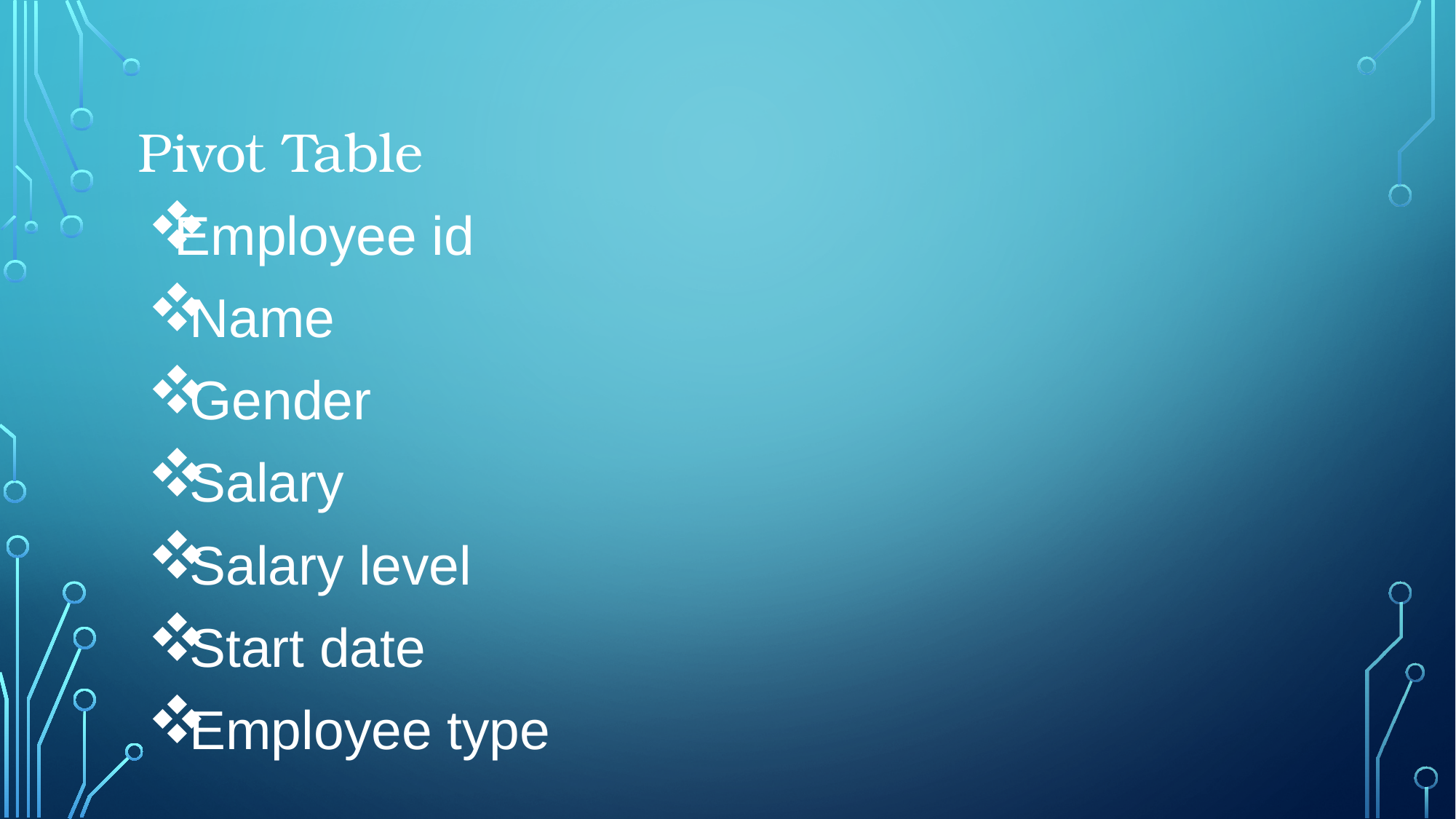

# Pivot Table
Employee id
 Name
 Gender
 Salary
 Salary level
 Start date
 Employee type